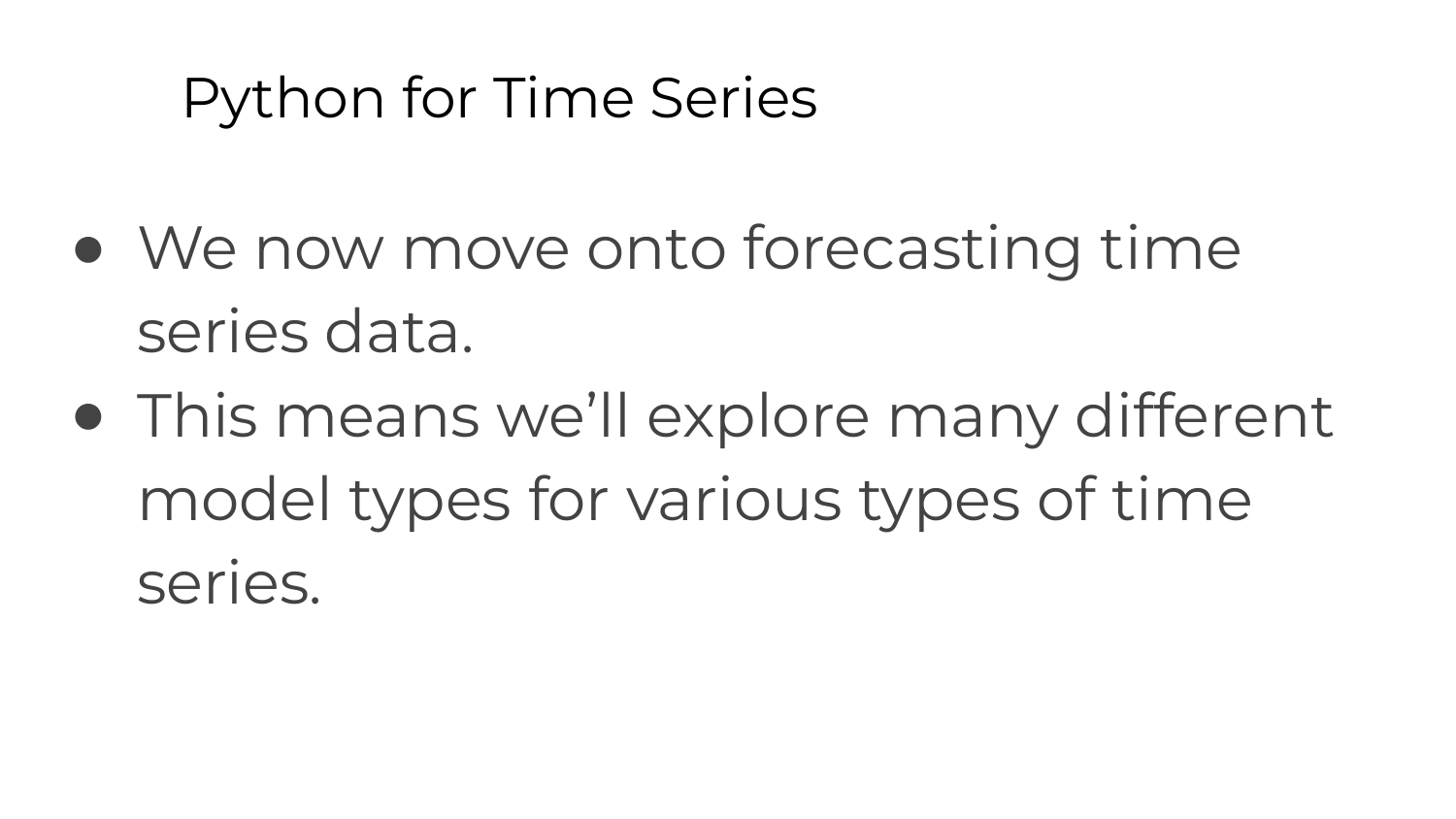

# Python for Time Series
We now move onto forecasting time series data.
This means we’ll explore many different model types for various types of time series.